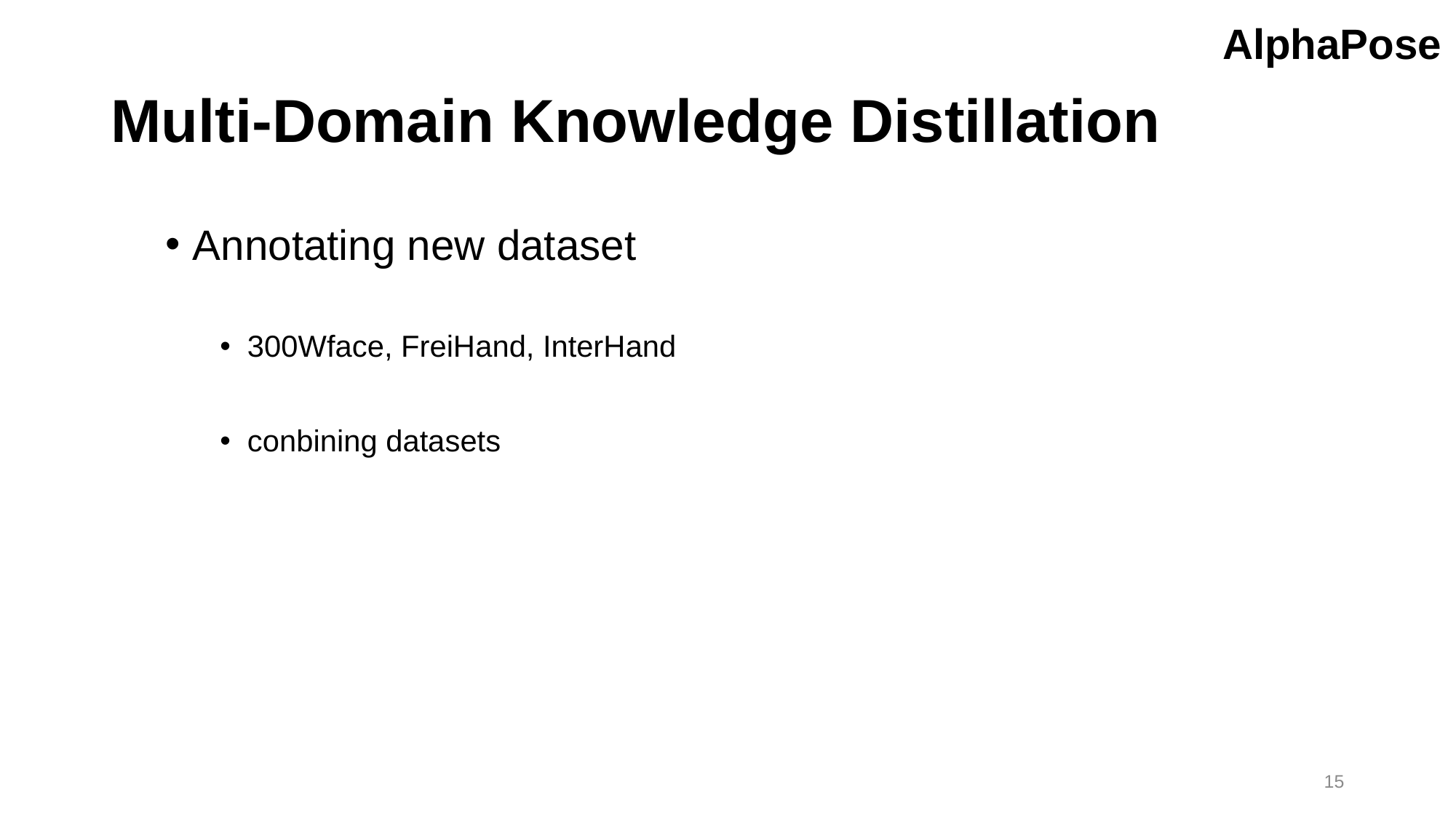

AlphaPose
# Multi-Domain Knowledge Distillation
Annotating new dataset

300Wface, FreiHand, InterHand

conbining datasets

15